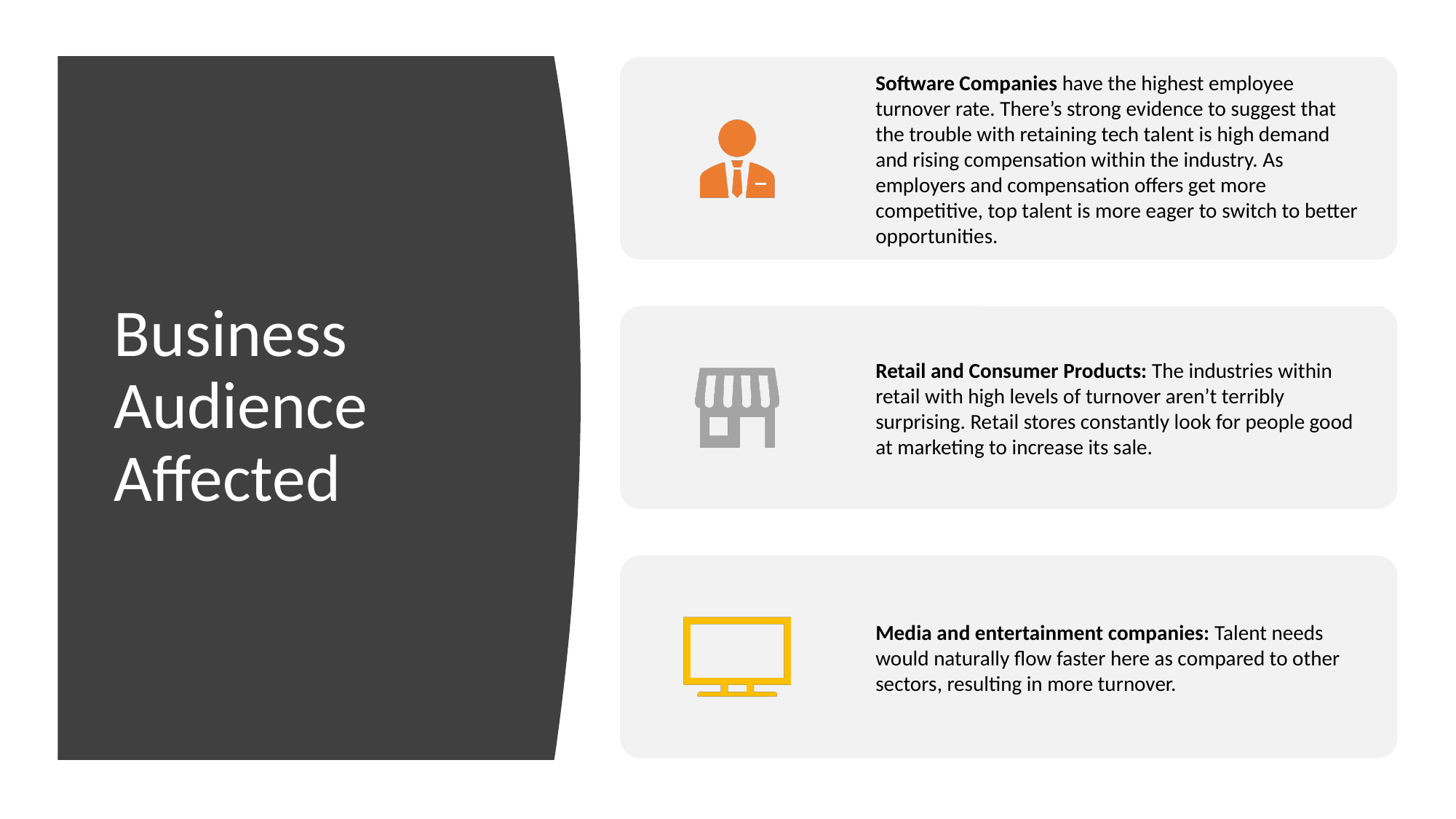

Software Companies have the highest employee turnover rate. There’s strong evidence to suggest that the trouble with retaining tech talent is high demand and rising compensation within the industry. As employers and compensation offers get more competitive, top talent is more eager to switch to better opportunities.
Retail and Consumer Products: The industries within retail with high levels of turnover aren’t terribly surprising. Retail stores constantly look for people good at marketing to increase its sale.
Media and entertainment companies: Talent needs would naturally flow faster here as compared to other sectors, resulting in more turnover.

# Business Audience Affected